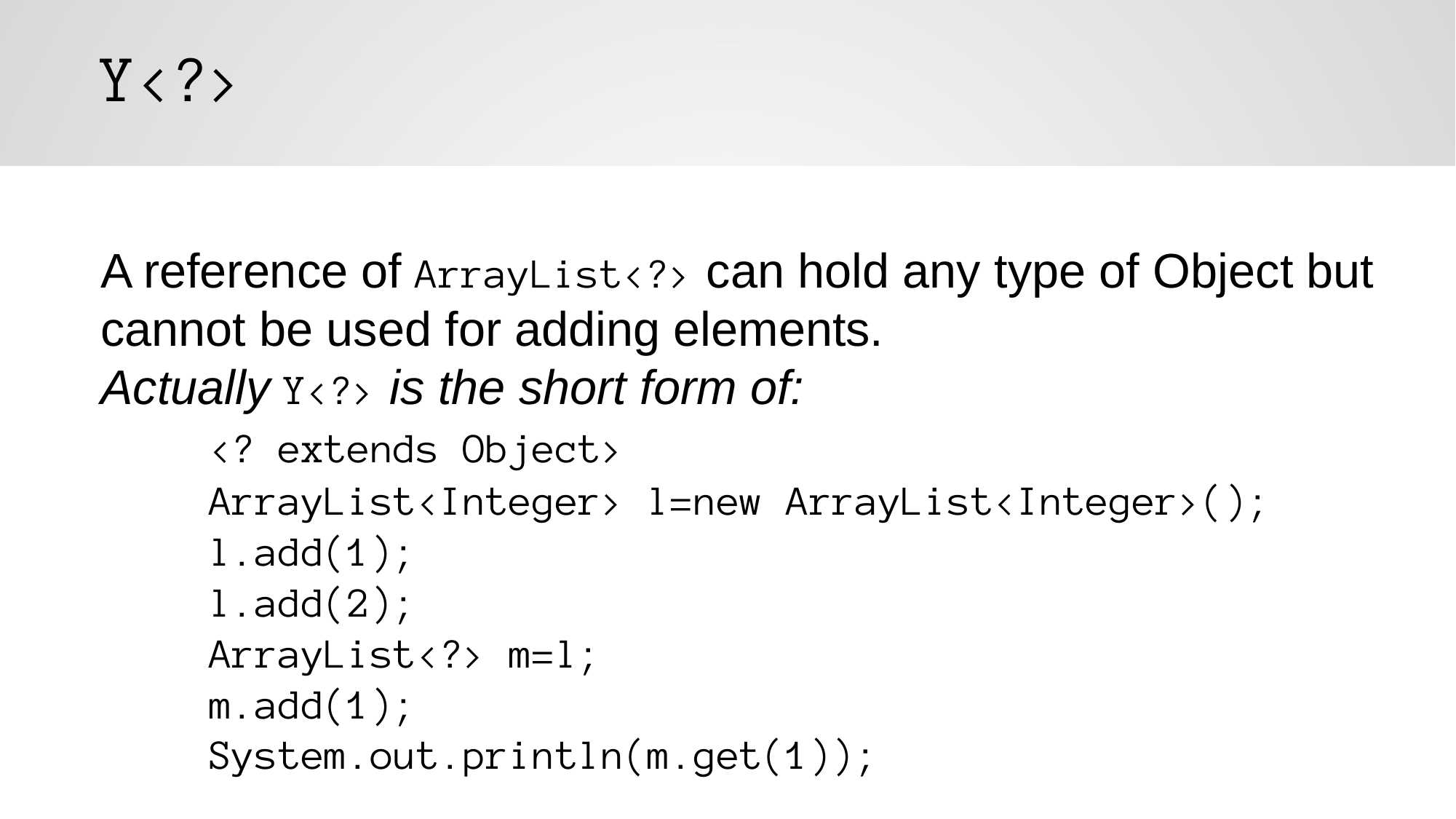

Y<?>

A reference of ArrayList<?> can hold any type of Object but cannot be used for adding elements.
Actually Y<?> is the short form of:
	<? extends Object>
	ArrayList<Integer> l=new ArrayList<Integer>();
	l.add(1);
	l.add(2);
	ArrayList<?> m=l;
	m.add(1);
	System.out.println(m.get(1));